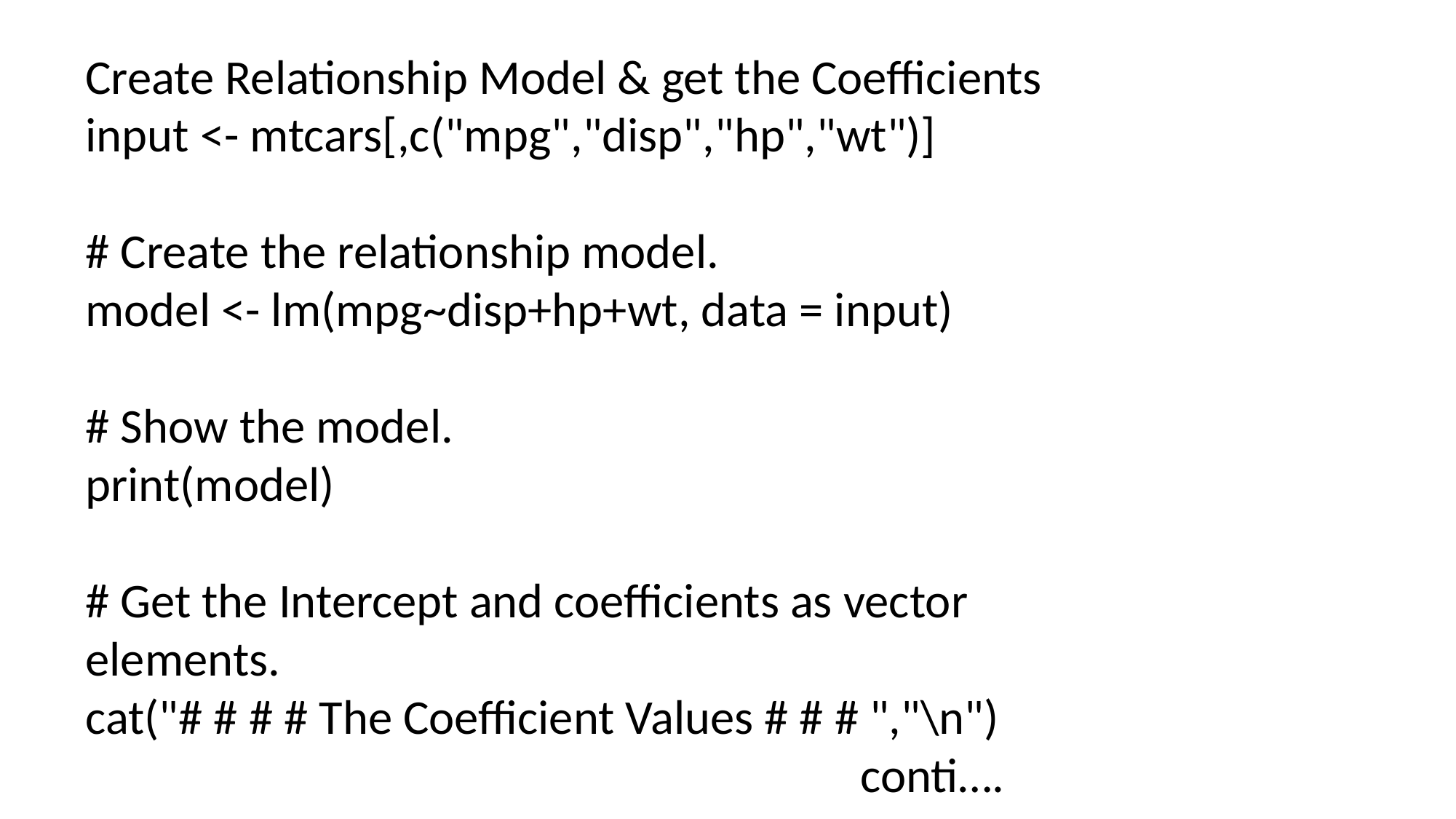

Create Relationship Model & get the Coefficients
input <- mtcars[,c("mpg","disp","hp","wt")]

# Create the relationship model.
model <- lm(mpg~disp+hp+wt, data = input)

# Show the model.
print(model)

# Get the Intercept and coefficients as vector elements.
cat("# # # # The Coefficient Values # # # ","\n")
						           conti….